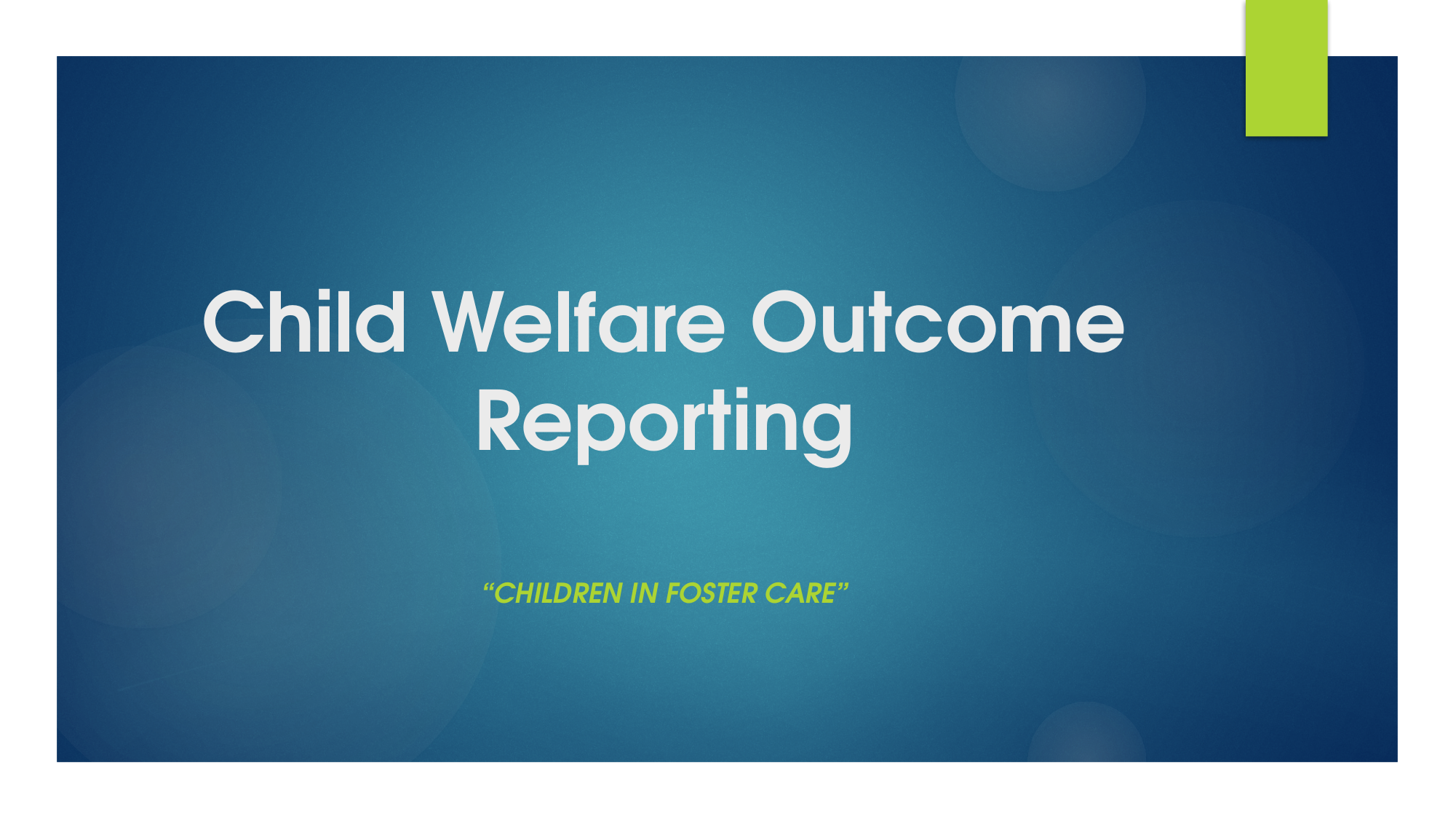

# Child Welfare Outcome Reporting
“Children in Foster Care”